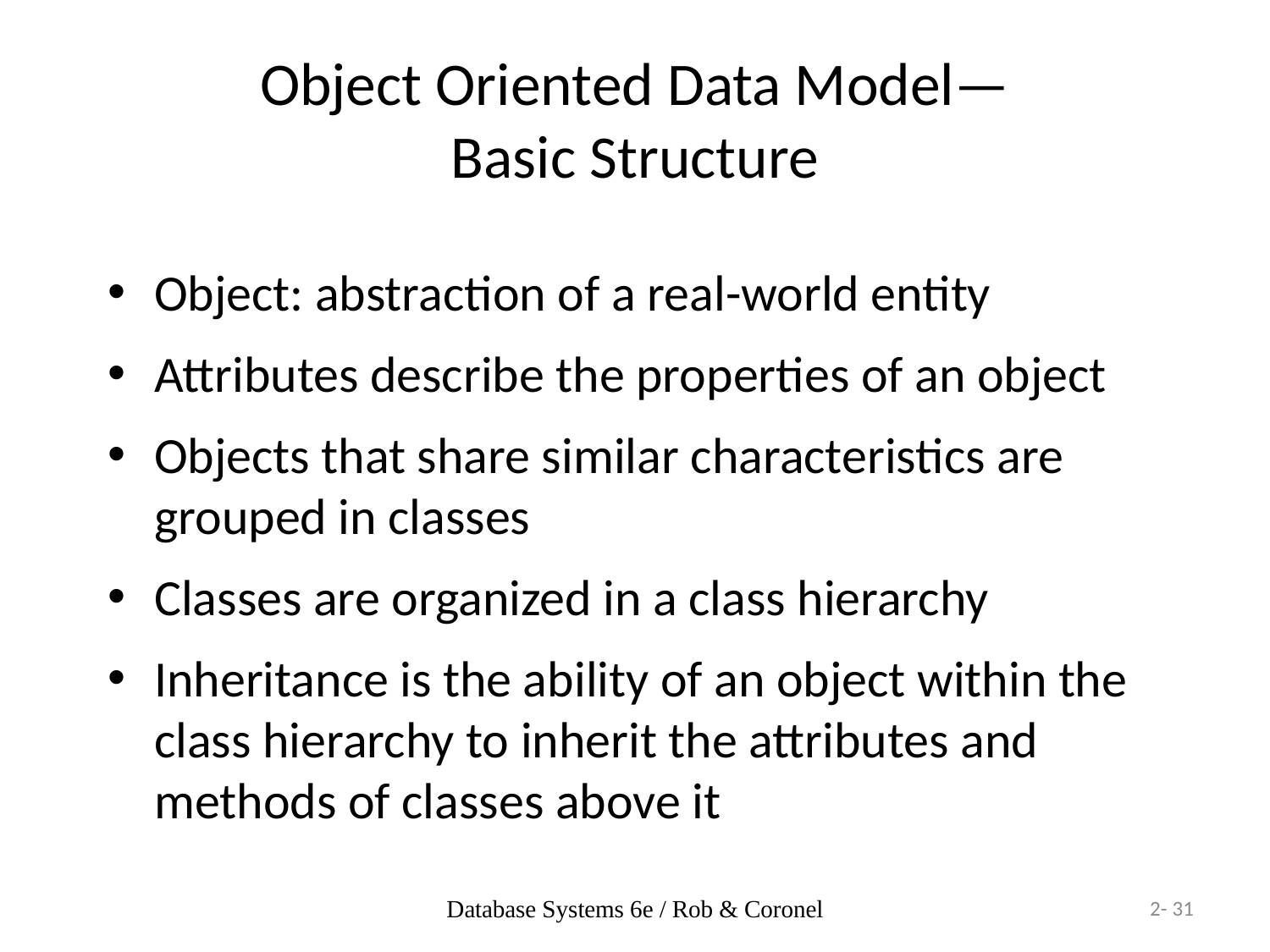

# Object Oriented Data Model— Basic Structure
Object: abstraction of a real-world entity
Attributes describe the properties of an object
Objects that share similar characteristics are grouped in classes
Classes are organized in a class hierarchy
Inheritance is the ability of an object within the class hierarchy to inherit the attributes and methods of classes above it
Database Systems 6e / Rob & Coronel
2- 31